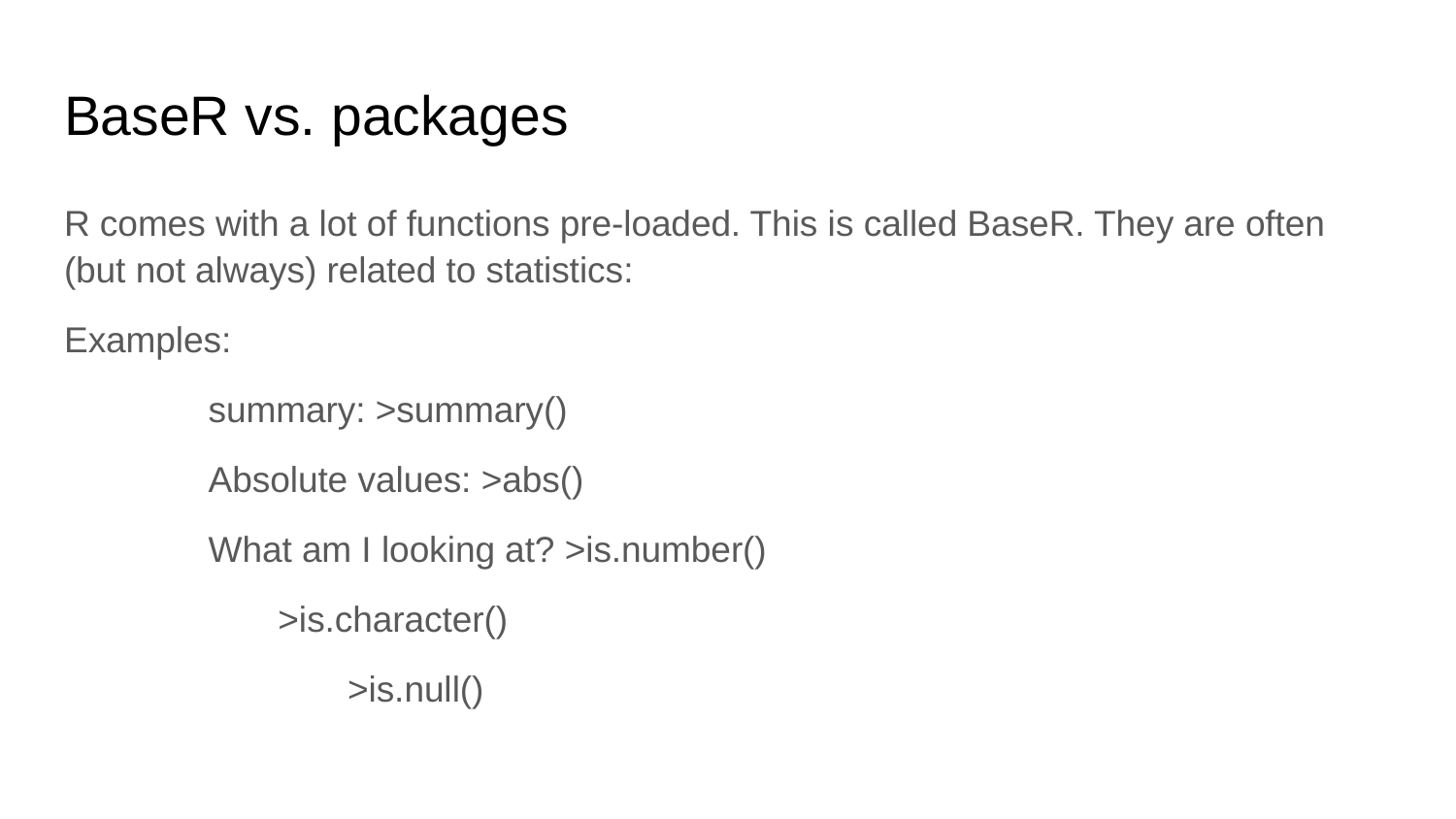

# BaseR vs. packages
R comes with a lot of functions pre-loaded. This is called BaseR. They are often (but not always) related to statistics:
Examples:
	summary: >summary()
	Absolute values: >abs()
	What am I looking at? >is.number()
					       >is.character()
				              >is.null()